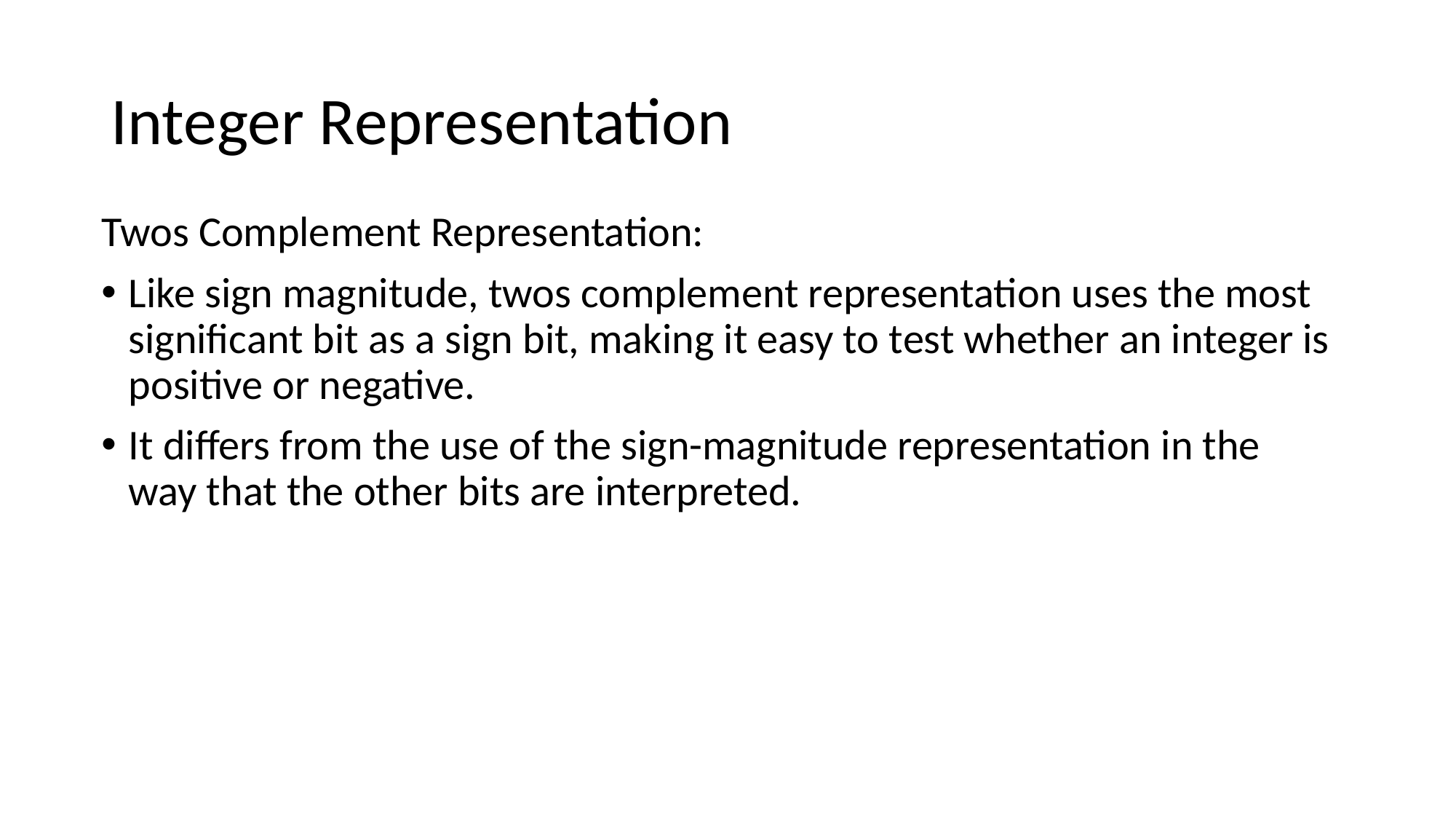

# Integer Representation
Twos Complement Representation:
Like sign magnitude, twos complement representation uses the most significant bit as a sign bit, making it easy to test whether an integer is positive or negative.
It differs from the use of the sign-magnitude representation in the way that the other bits are interpreted.